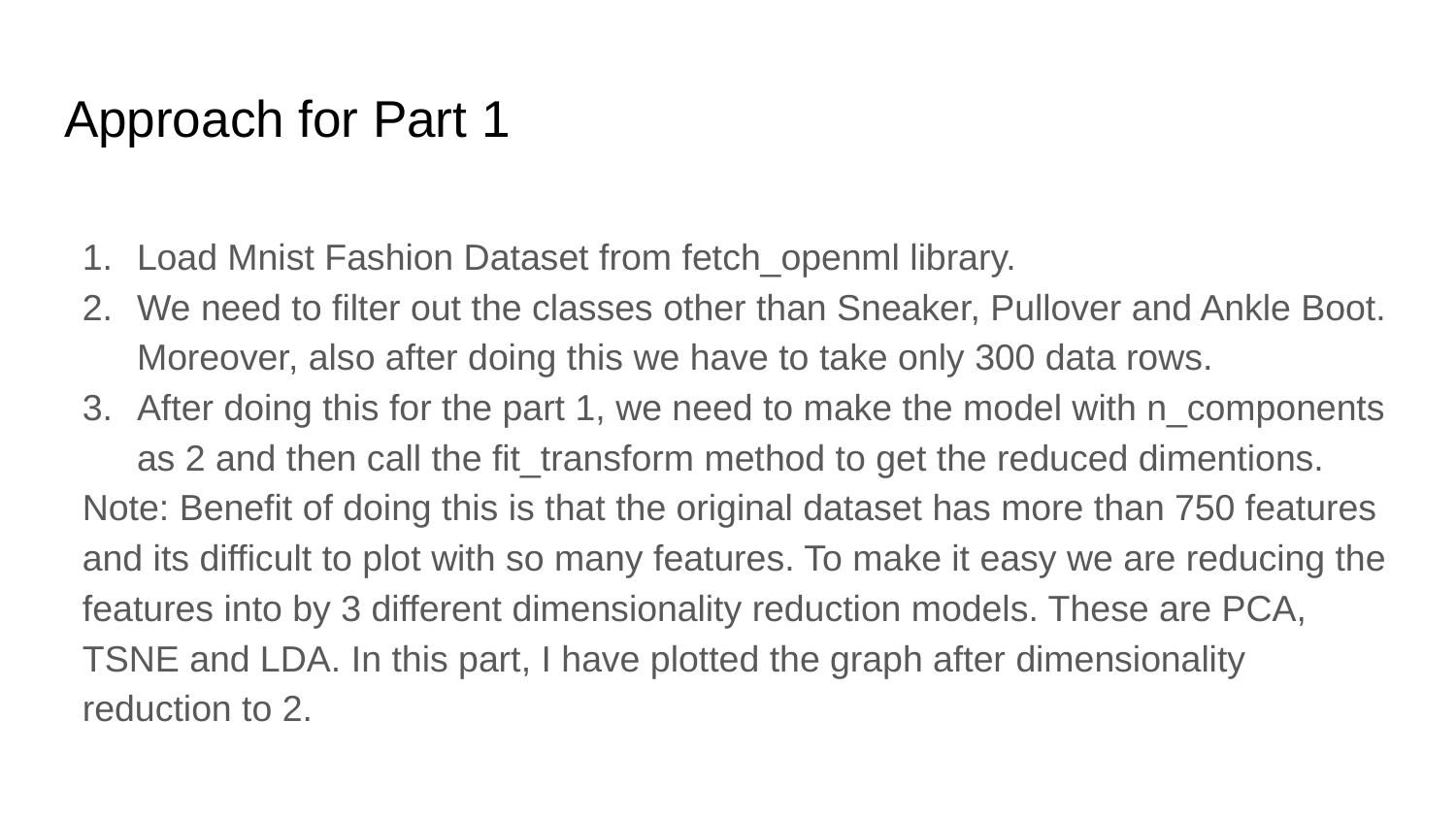

# Approach for Part 1
Load Mnist Fashion Dataset from fetch_openml library.
We need to filter out the classes other than Sneaker, Pullover and Ankle Boot. Moreover, also after doing this we have to take only 300 data rows.
After doing this for the part 1, we need to make the model with n_components as 2 and then call the fit_transform method to get the reduced dimentions.
Note: Benefit of doing this is that the original dataset has more than 750 features and its difficult to plot with so many features. To make it easy we are reducing the features into by 3 different dimensionality reduction models. These are PCA, TSNE and LDA. In this part, I have plotted the graph after dimensionality reduction to 2.